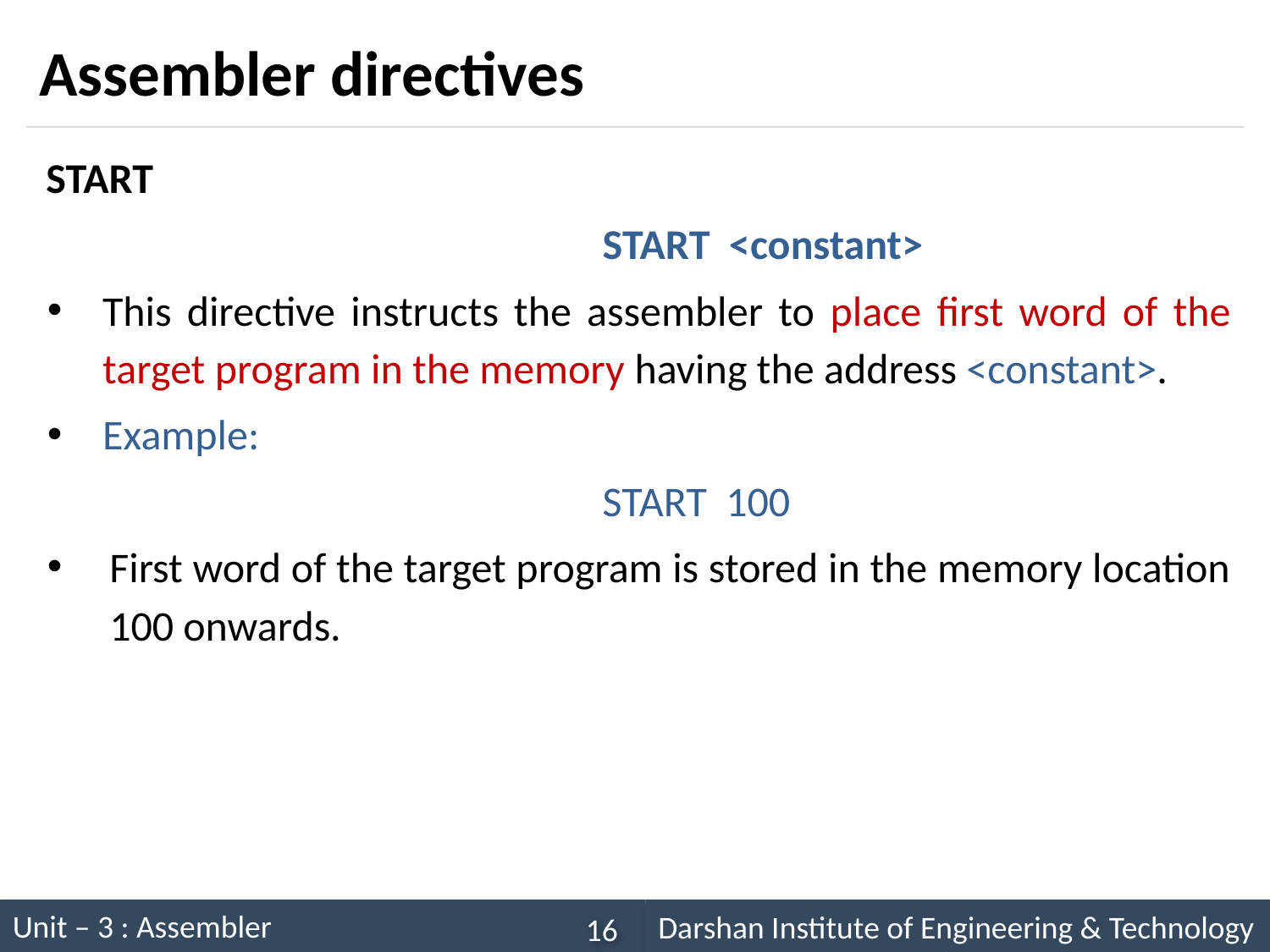

# Assembler directives
START
				START  <constant>
This directive instructs the assembler to place first word of the target program in the memory having the address <constant>.
Example:
				START  100
First word of the target program is stored in the memory location 100 onwards.